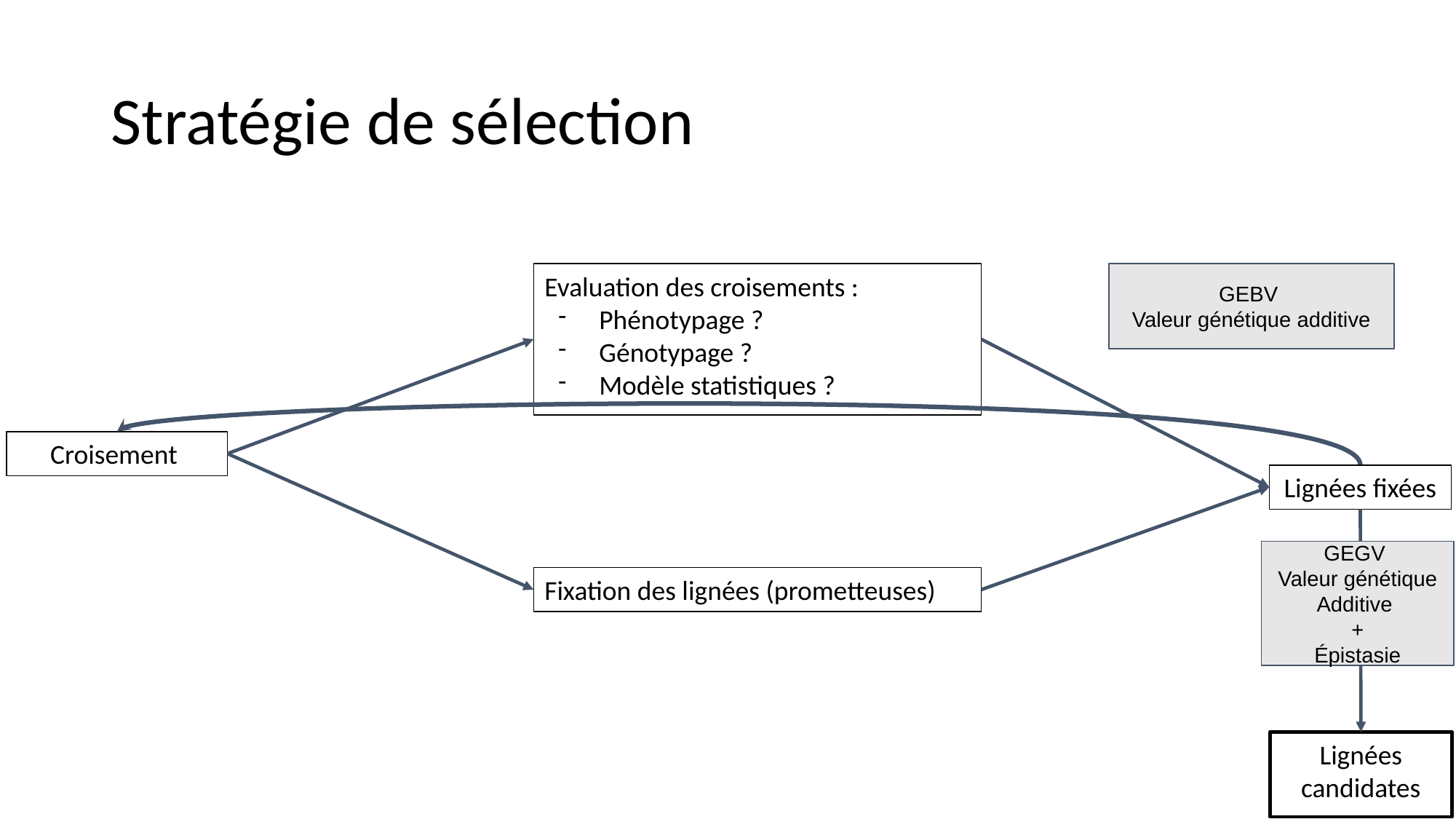

# Stratégie de sélection
Evaluation des croisements :
Phénotypage ?
Génotypage ?
Modèle statistiques ?
GEBV
Valeur génétique additive
Croisement
Lignées fixées
GEGV
Valeur génétique
Additive
+
Épistasie
Fixation des lignées (prometteuses)
Lignées candidates